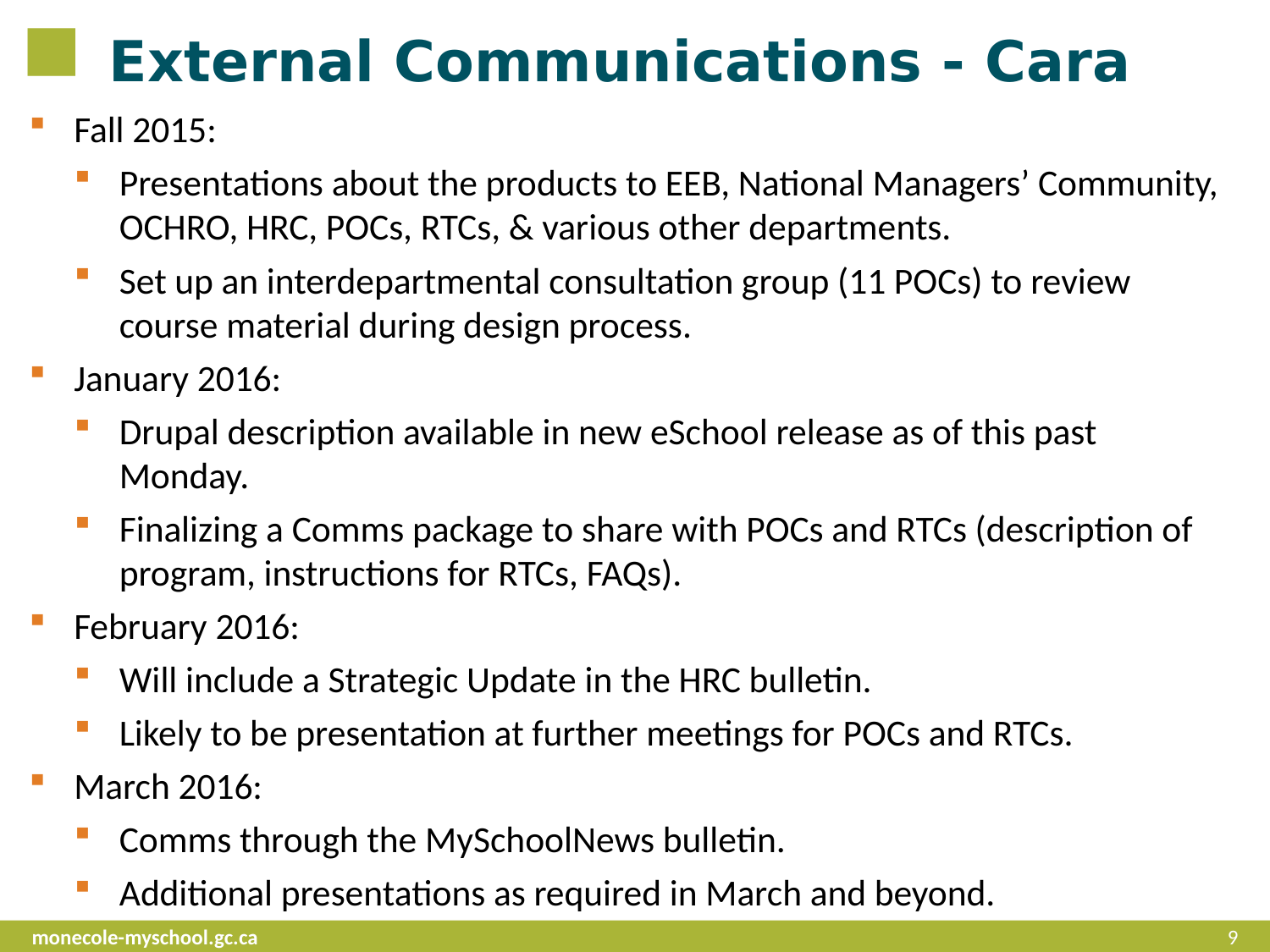

# External Communications - Cara
Fall 2015:
Presentations about the products to EEB, National Managers’ Community, OCHRO, HRC, POCs, RTCs, & various other departments.
Set up an interdepartmental consultation group (11 POCs) to review course material during design process.
January 2016:
Drupal description available in new eSchool release as of this past Monday.
Finalizing a Comms package to share with POCs and RTCs (description of program, instructions for RTCs, FAQs).
February 2016:
Will include a Strategic Update in the HRC bulletin.
Likely to be presentation at further meetings for POCs and RTCs.
March 2016:
Comms through the MySchoolNews bulletin.
Additional presentations as required in March and beyond.
monecole-myschool.gc.ca
9